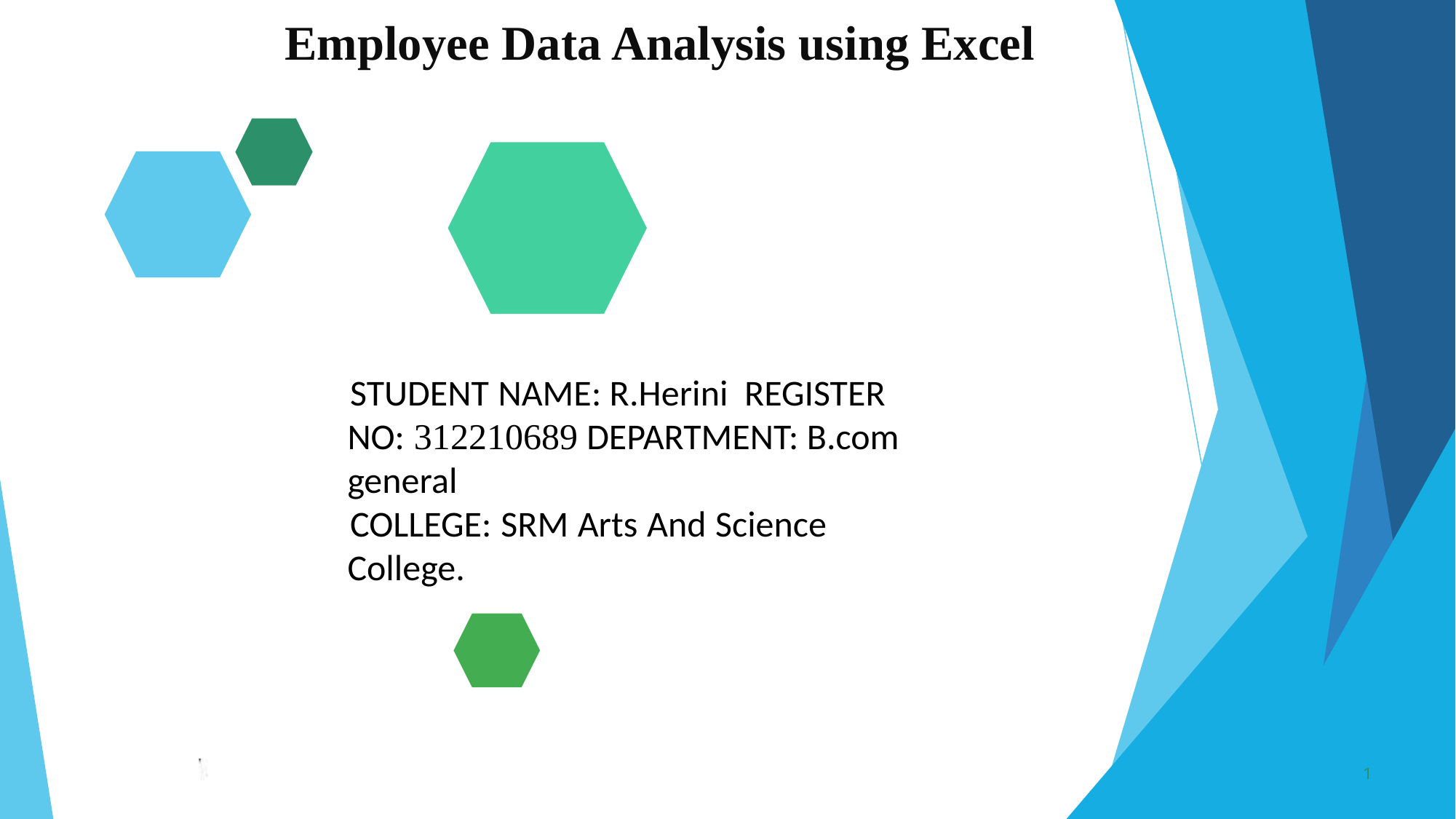

Employee Data Analysis using Excel

STUDENT NAME: R.Herini  REGISTER NO: 312210689 DEPARTMENT: B.com general
COLLEGE: SRM Arts And Science College.

1